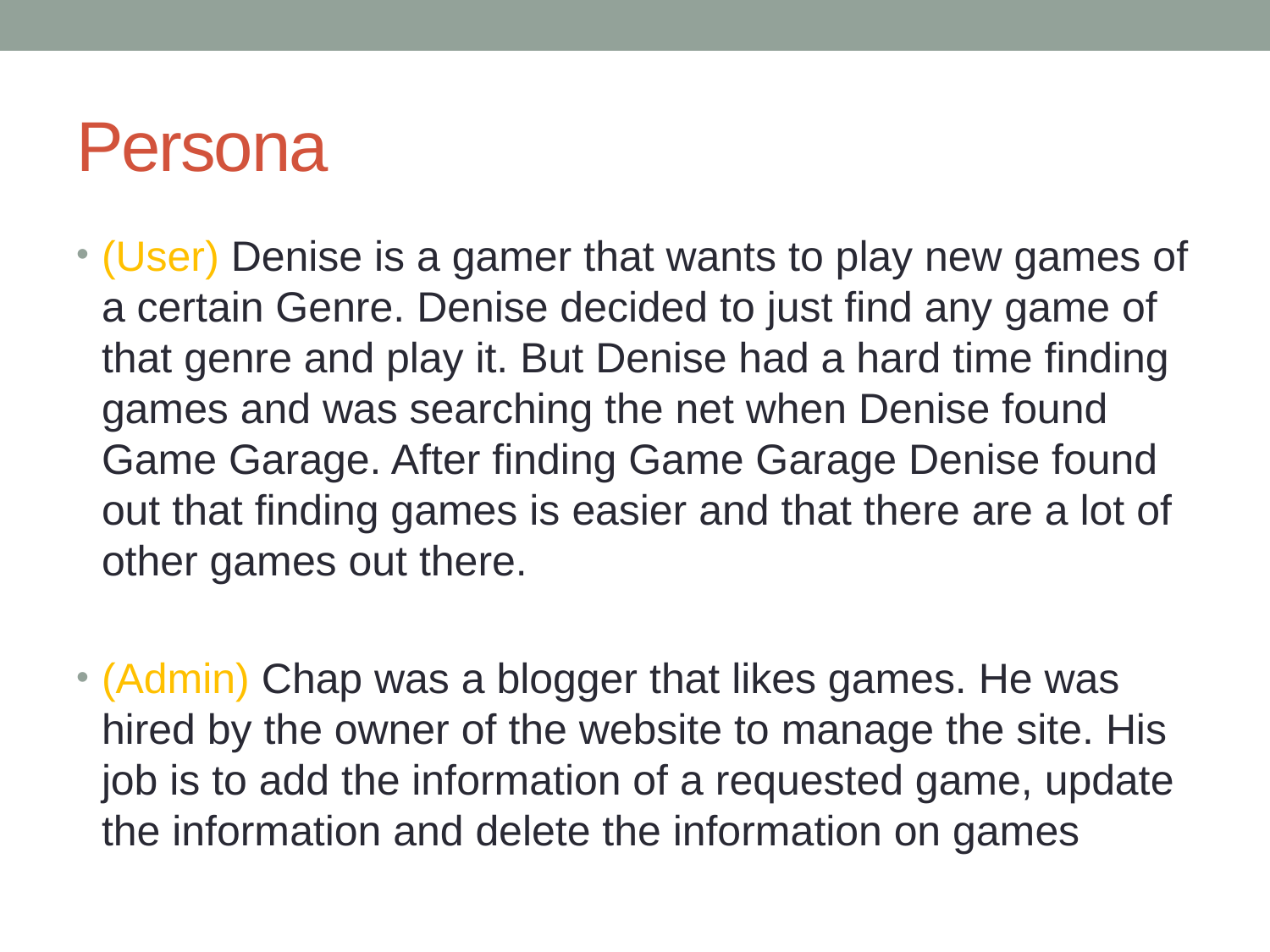

# Persona
(User) Denise is a gamer that wants to play new games of a certain Genre. Denise decided to just find any game of that genre and play it. But Denise had a hard time finding games and was searching the net when Denise found Game Garage. After finding Game Garage Denise found out that finding games is easier and that there are a lot of other games out there.

(Admin) Chap was a blogger that likes games. He was hired by the owner of the website to manage the site. His job is to add the information of a requested game, update the information and delete the information on games